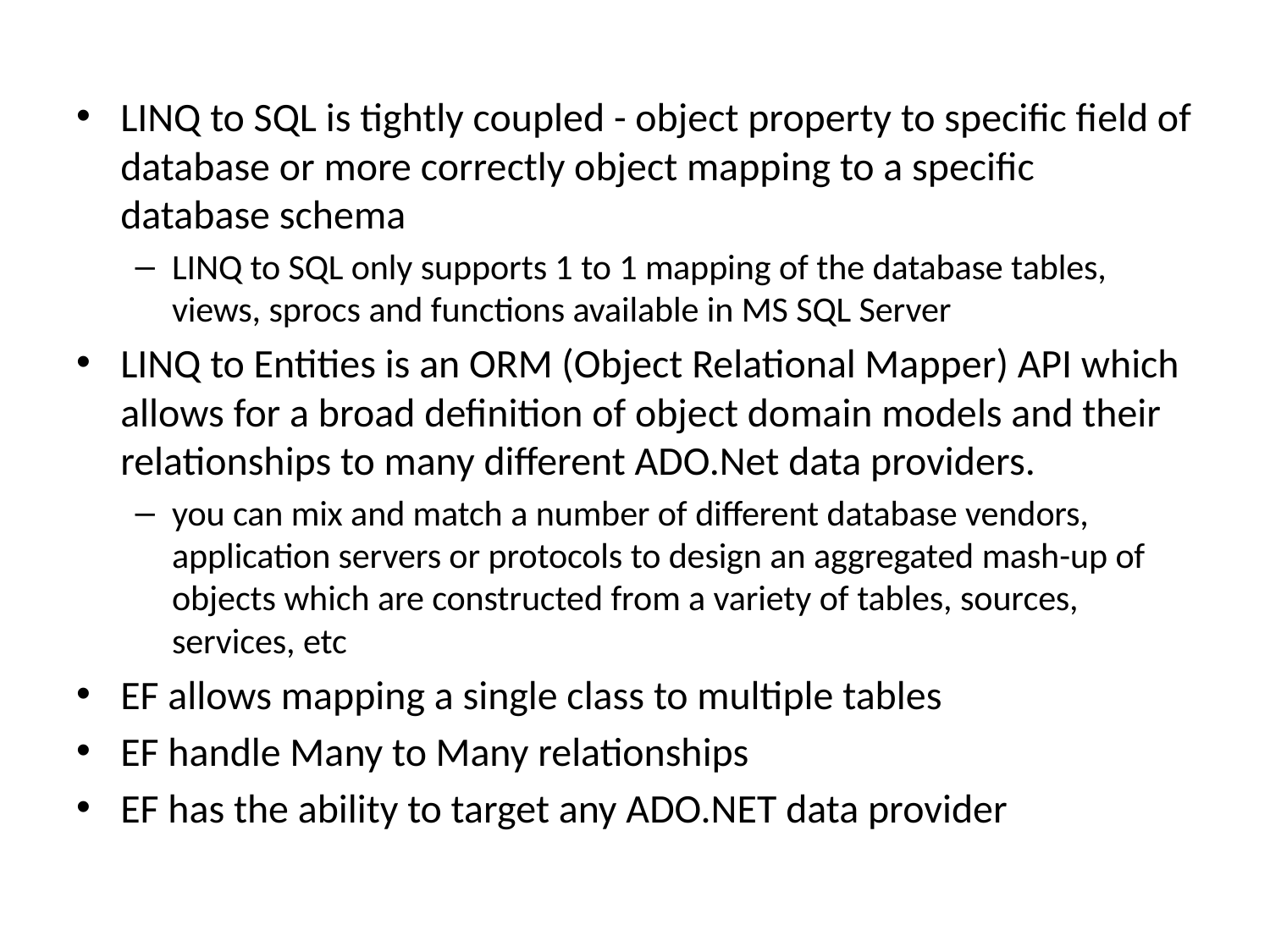

LINQ to SQL is tightly coupled - object property to specific field of database or more correctly object mapping to a specific database schema
LINQ to SQL only supports 1 to 1 mapping of the database tables, views, sprocs and functions available in MS SQL Server
LINQ to Entities is an ORM (Object Relational Mapper) API which allows for a broad definition of object domain models and their relationships to many different ADO.Net data providers.
you can mix and match a number of different database vendors, application servers or protocols to design an aggregated mash-up of objects which are constructed from a variety of tables, sources, services, etc
EF allows mapping a single class to multiple tables
EF handle Many to Many relationships
EF has the ability to target any ADO.NET data provider